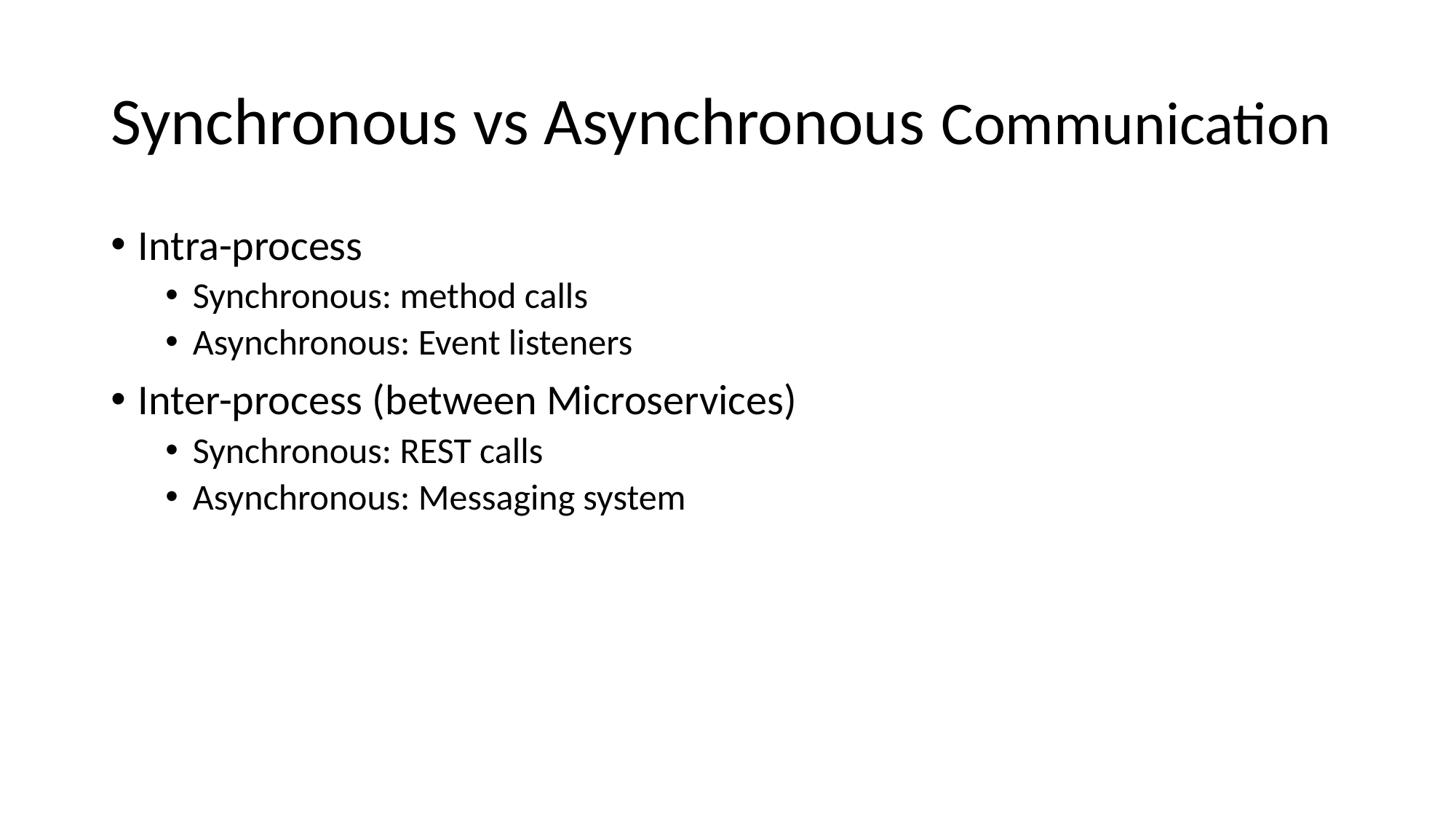

# Synchronous vs Asynchronous Communication
Intra-process
Synchronous: method calls
Asynchronous: Event listeners
Inter-process (between Microservices)
Synchronous: REST calls
Asynchronous: Messaging system